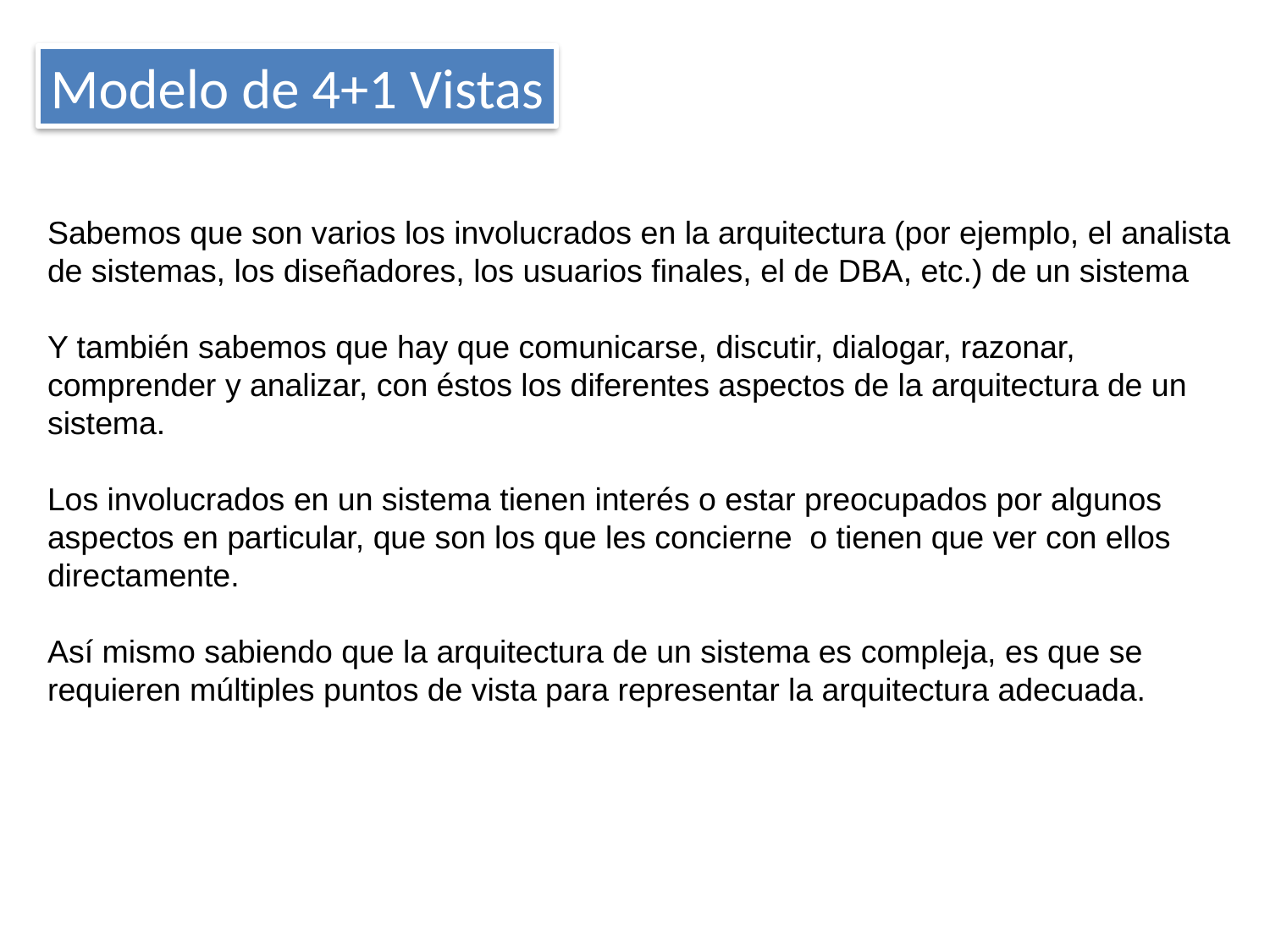

Modelo de 4+1 Vistas
Sabemos que son varios los involucrados ​​en la arquitectura (por ejemplo, el analista de sistemas, los diseñadores, los usuarios finales, el de DBA, etc.) de un sistema

Y también sabemos que hay que comunicarse, discutir, dialogar, razonar, comprender y analizar, con éstos los diferentes aspectos de la arquitectura de un sistema.

Los involucrados en un sistema tienen interés o estar preocupados por algunos aspectos en particular, que son los que les concierne  o tienen que ver con ellos directamente.

Así mismo sabiendo que la arquitectura de un sistema es compleja, es que se requieren múltiples puntos de vista para representar la arquitectura adecuada.